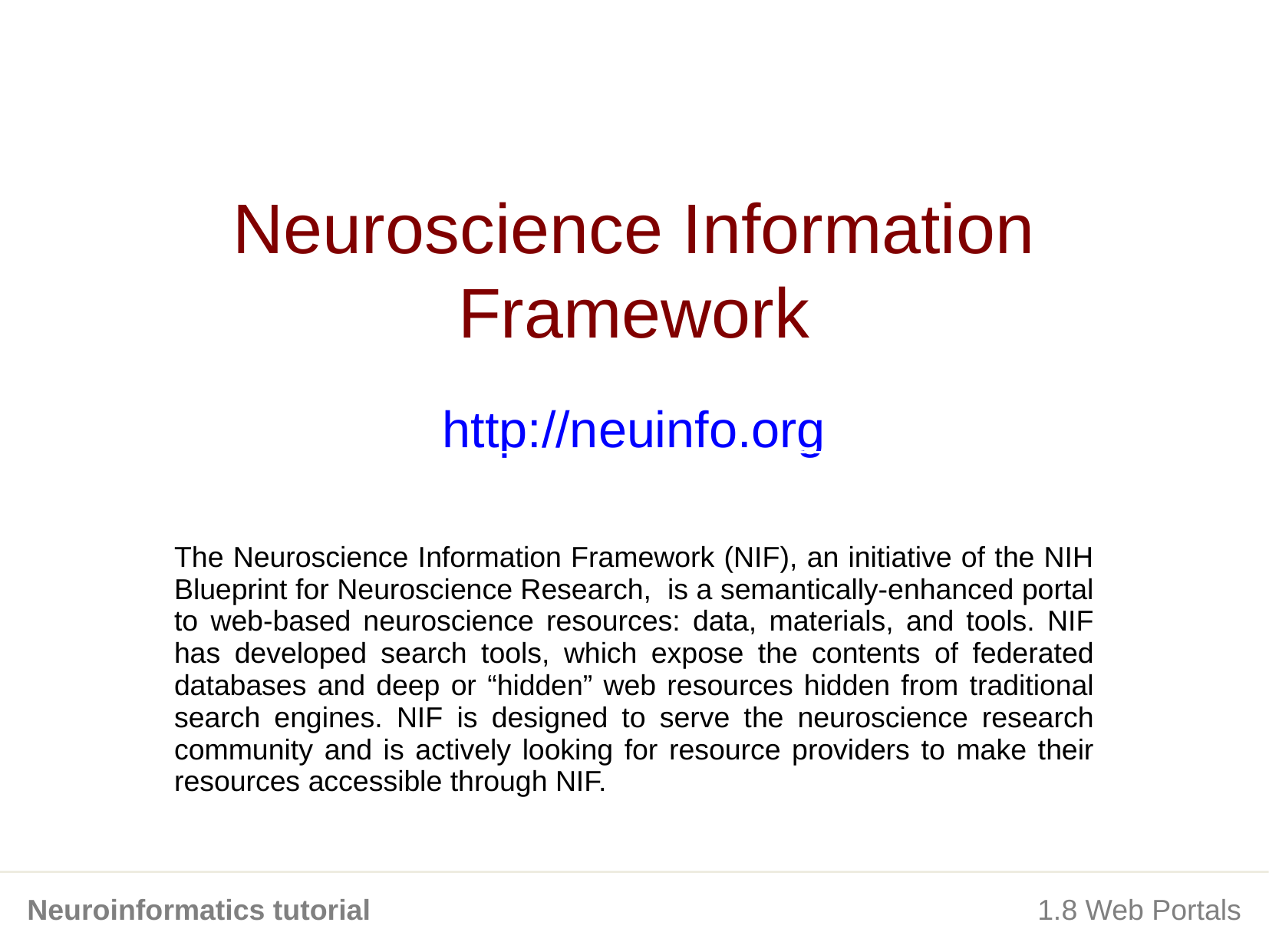

Neuroscience Information Framework
http://neuinfo.org
The Neuroscience Information Framework (NIF), an initiative of the NIH Blueprint for Neuroscience Research,  is a semantically-enhanced portal to web-based neuroscience resources: data, materials, and tools. NIF has developed search tools, which expose the contents of federated databases and deep or “hidden” web resources hidden from traditional search engines. NIF is designed to serve the neuroscience research community and is actively looking for resource providers to make their resources accessible through NIF.

Neuroinformatics tutorial
1.8 Web Portals